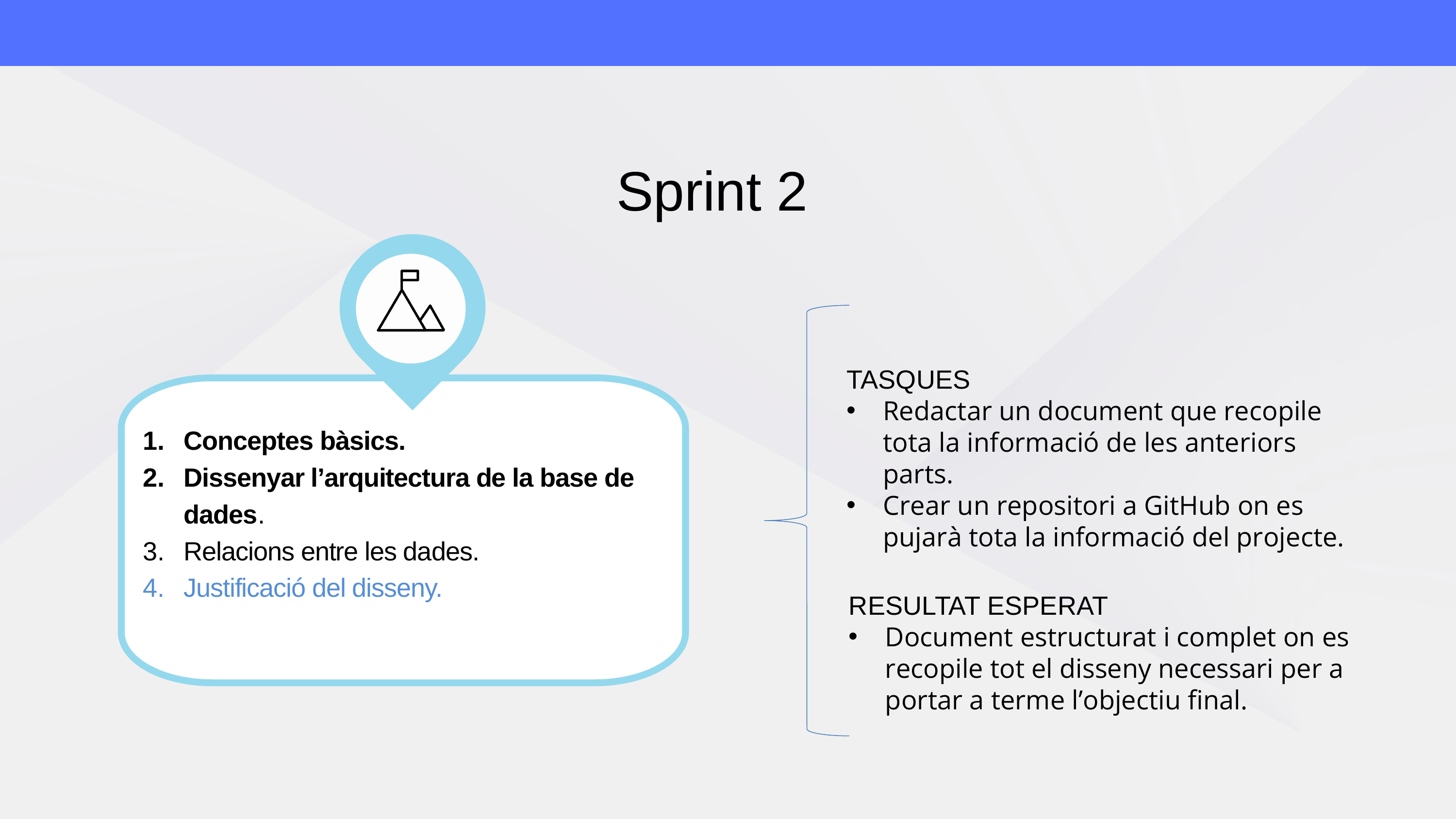

Sprint 2

TASQUES
Redactar un document que recopile tota la informació de les anteriors parts.
Crear un repositori a GitHub on es pujarà tota la informació del projecte.

Conceptes bàsics.
Dissenyar l’arquitectura de la base de dades.
Relacions entre les dades.
Justificació del disseny.
RESULTAT ESPERAT
Document estructurat i complet on es recopile tot el disseny necessari per a portar a terme l’objectiu final.